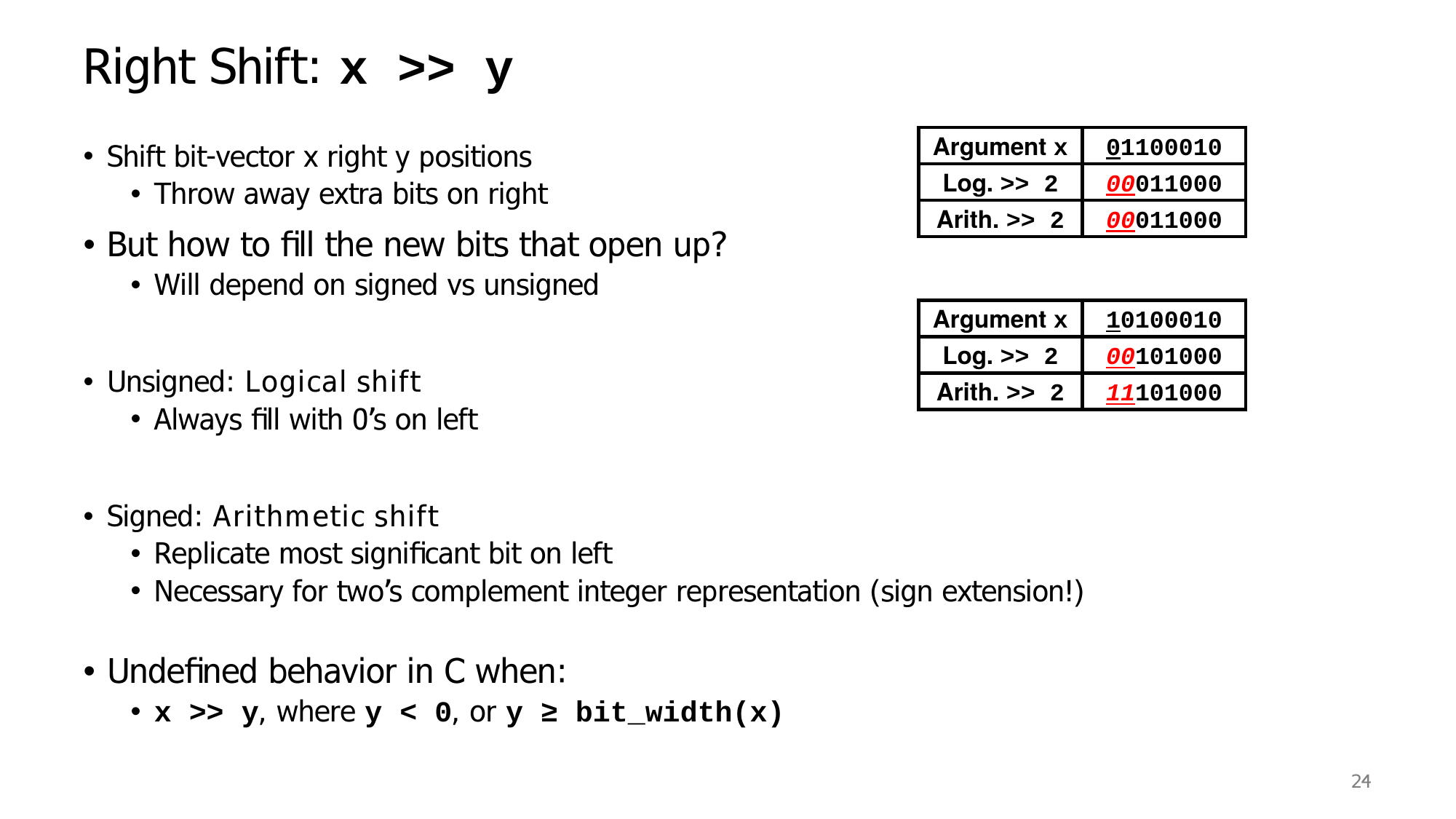

# Right Shift: x >> y
Argument x
01100010
Shift bit-vector x right y positions
Throw away extra bits on right
But how to fill the new bits that open up?
Will depend on signed vs unsigned

Unsigned: Logical shift
Always fill with 0’s on left

Signed: Arithmetic shift
Replicate most significant bit on left
Necessary for two’s complement integer representation (sign extension!)

Undefined behavior in C when:
x >> y, where y < 0, or y ≥ bit_width(x)
Log. >> 2
00011000
00011000
00011000
Arith. >> 2
00011000
00011000
00011000
Argument x
10100010
Log. >> 2
00101000
00101000
00101000
Arith. >> 2
11101000
11101000
11101000
24